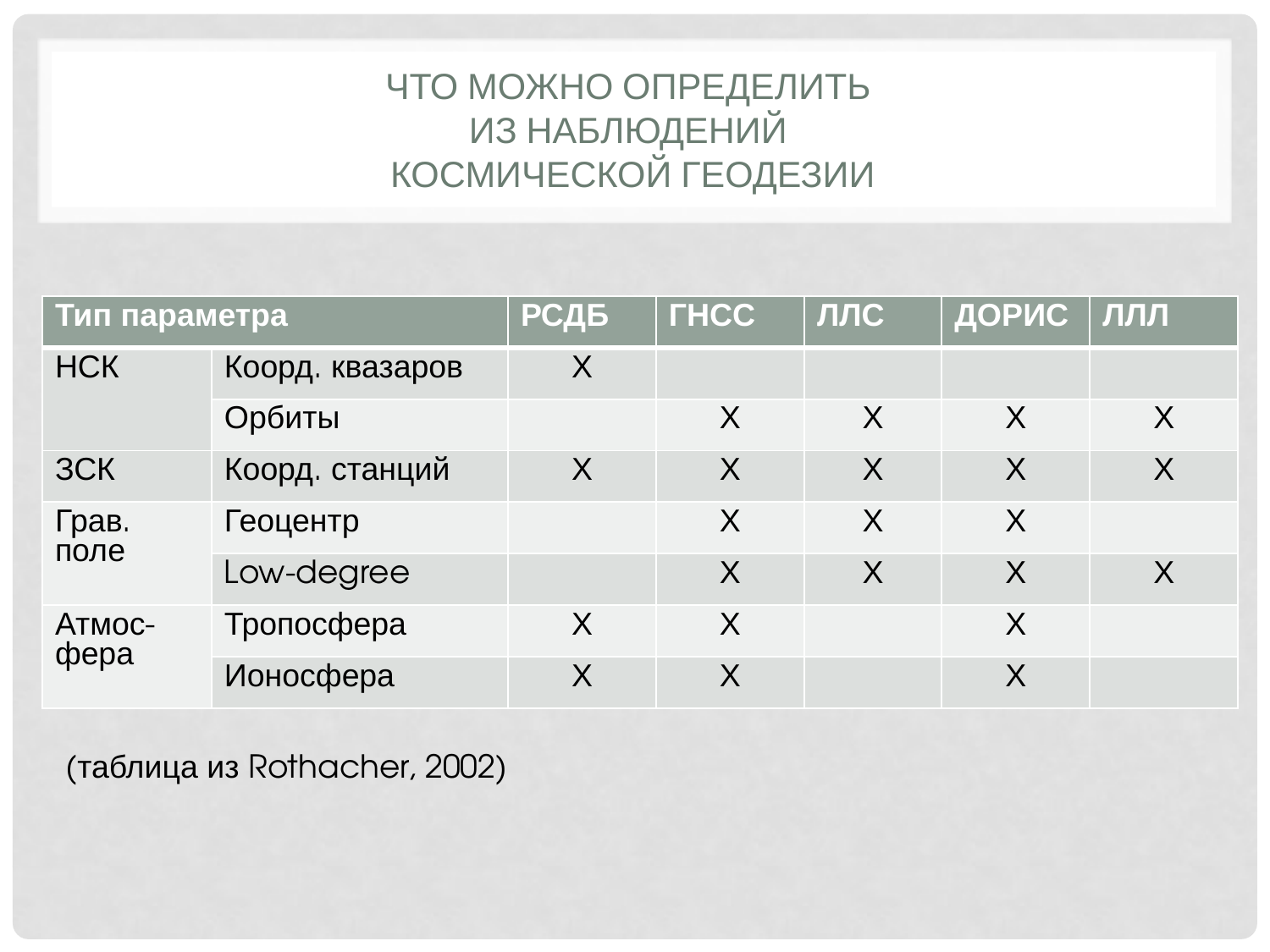

# Что можно определить из наблюдений космической геодезии
| Тип параметра |  | РСДБ | ГНСС | ЛЛС | ДОРИС | ЛЛЛ |
| --- | --- | --- | --- | --- | --- | --- |
| НСК | Коорд. квазаров | Х |  |  |  |  |
|  | Орбиты |  | Х | Х | Х | Х |
| ЗСК | Коорд. станций | Х | Х | Х | Х | Х |
| Грав. поле | Геоцентр |  | Х | Х | Х |  |
|  | Low-degree |  | Х | Х | Х | Х |
| Атмос-фера | Тропосфера | Х | Х |  | Х |  |
|  | Ионосфера | Х | Х |  | Х |  |
(таблица из Rothacher, 2002)